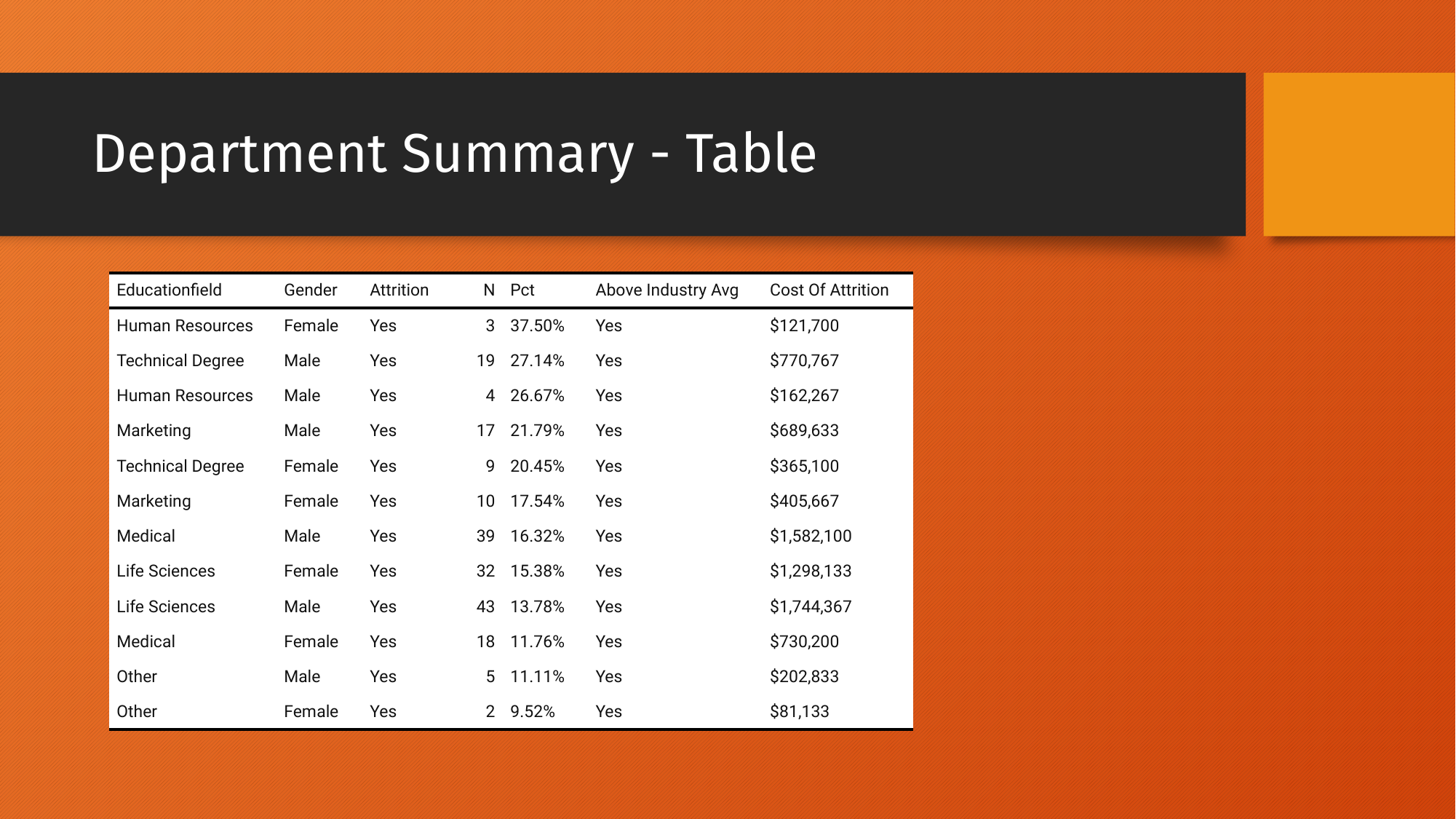

# Department Summary - Table
| Educationfield | Gender | Attrition | N | Pct | Above Industry Avg | Cost Of Attrition |
| --- | --- | --- | --- | --- | --- | --- |
| Human Resources | Female | Yes | 3 | 37.50% | Yes | $121,700 |
| Technical Degree | Male | Yes | 19 | 27.14% | Yes | $770,767 |
| Human Resources | Male | Yes | 4 | 26.67% | Yes | $162,267 |
| Marketing | Male | Yes | 17 | 21.79% | Yes | $689,633 |
| Technical Degree | Female | Yes | 9 | 20.45% | Yes | $365,100 |
| Marketing | Female | Yes | 10 | 17.54% | Yes | $405,667 |
| Medical | Male | Yes | 39 | 16.32% | Yes | $1,582,100 |
| Life Sciences | Female | Yes | 32 | 15.38% | Yes | $1,298,133 |
| Life Sciences | Male | Yes | 43 | 13.78% | Yes | $1,744,367 |
| Medical | Female | Yes | 18 | 11.76% | Yes | $730,200 |
| Other | Male | Yes | 5 | 11.11% | Yes | $202,833 |
| Other | Female | Yes | 2 | 9.52% | Yes | $81,133 |